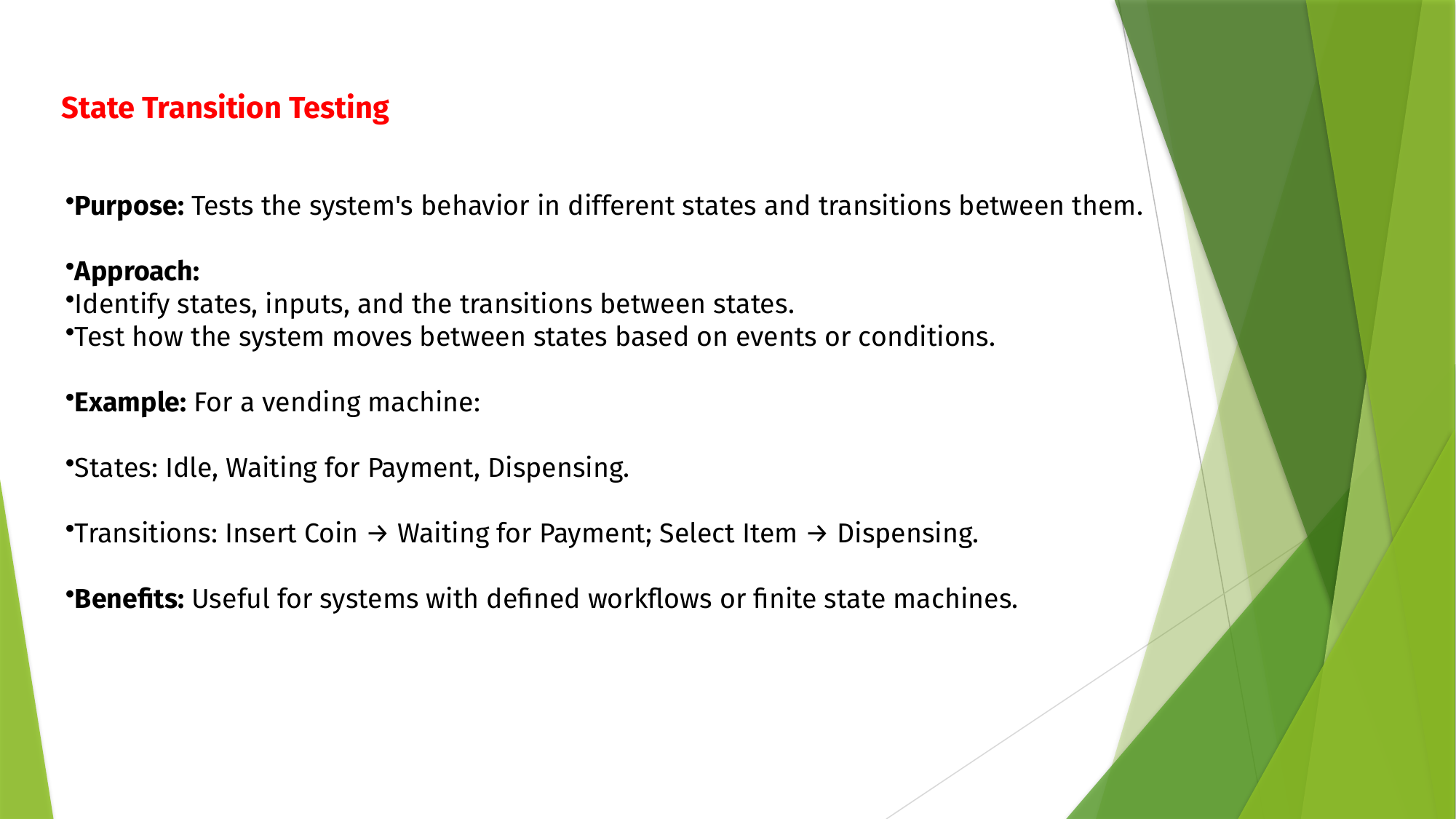

# State Transition Testing
Purpose: Tests the system's behavior in different states and transitions between them.

Approach:
Identify states, inputs, and the transitions between states.
Test how the system moves between states based on events or conditions.

Example: For a vending machine:

States: Idle, Waiting for Payment, Dispensing.

Transitions: Insert Coin → Waiting for Payment; Select Item → Dispensing.

Benefits: Useful for systems with defined workflows or finite state machines.